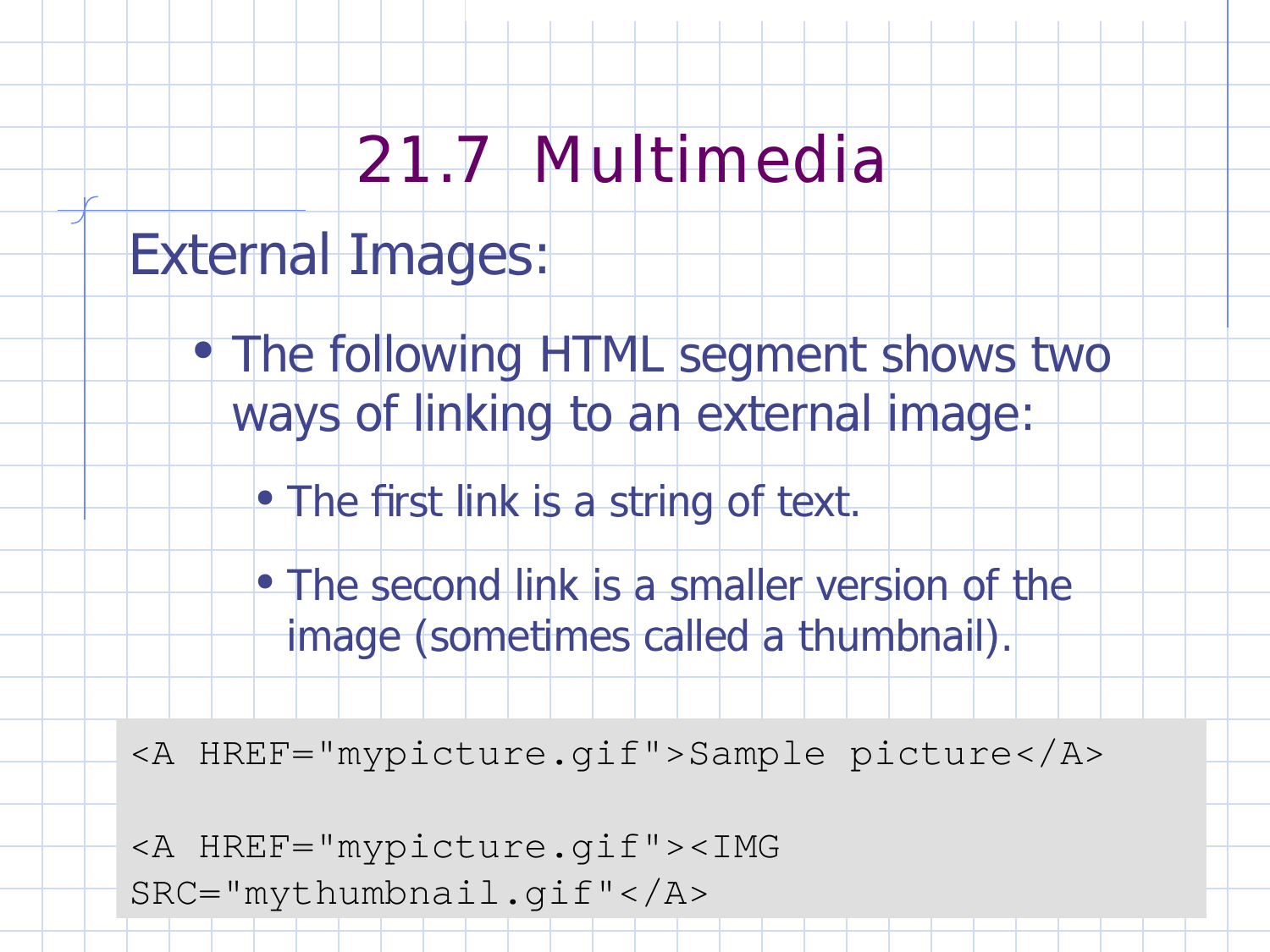

# 21.7  Multimedia
External Images:

The following HTML segment shows two ways of linking to an external image:

The first link is a string of text.

The second link is a smaller version of the image (sometimes called a thumbnail).
<A HREF="mypicture.gif">Sample picture</A>

<A HREF="mypicture.gif"><IMG SRC="mythumbnail.gif"</A>